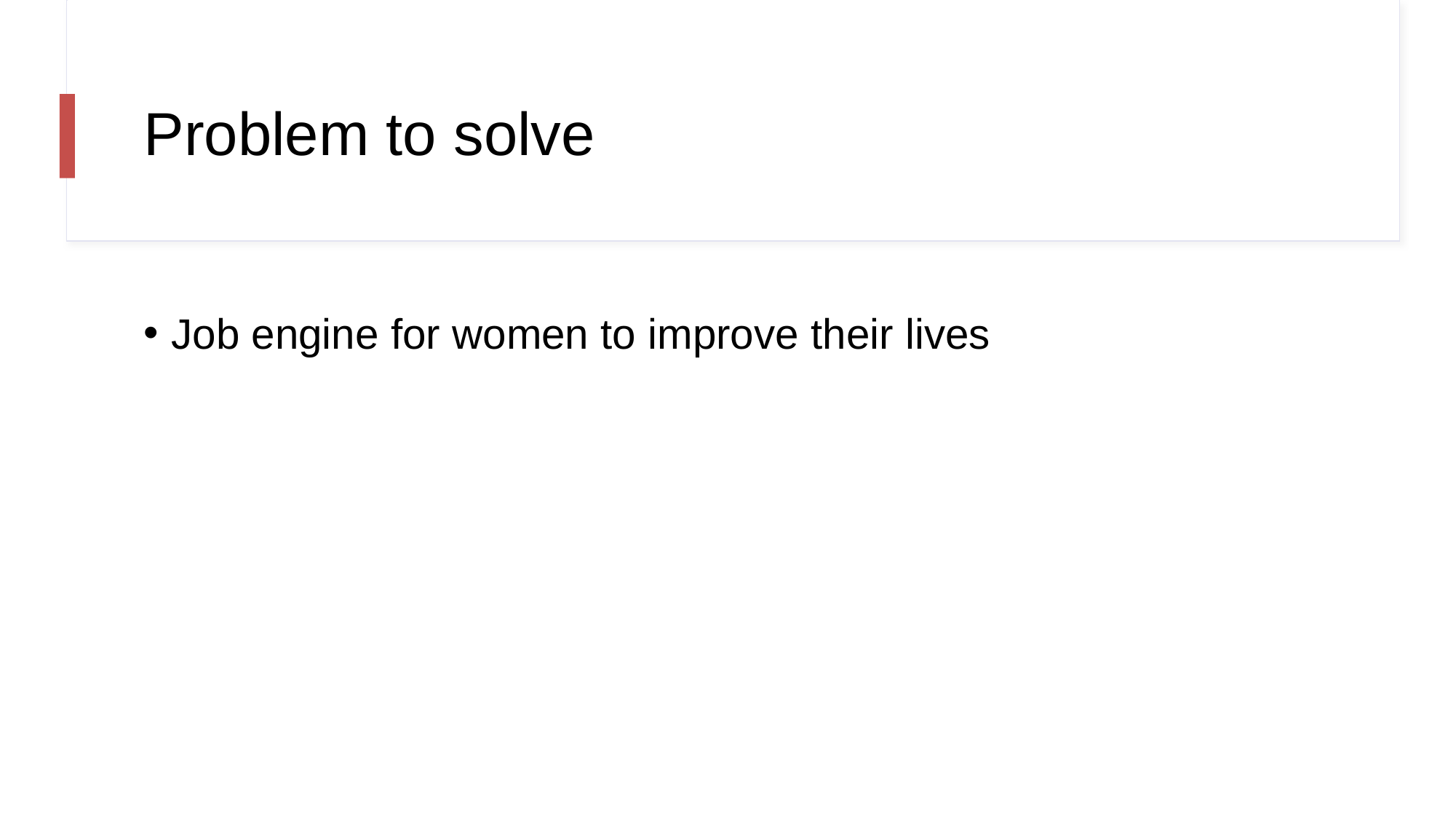

# Problem to solve
Job engine for women to improve their lives